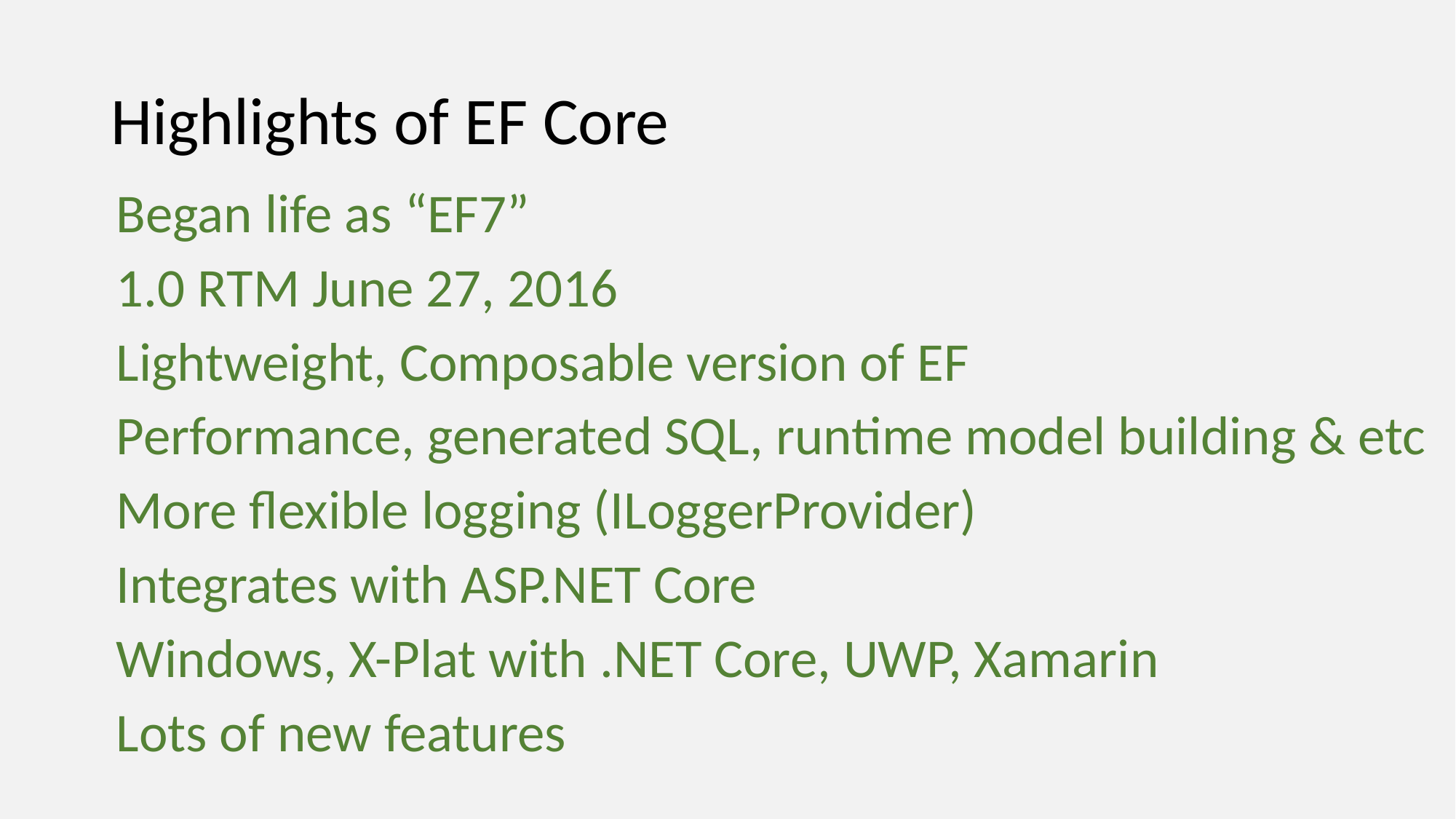

Highlights of EF Core
Began life as “EF7”
1.0 RTM June 27, 2016
Lightweight, Composable version of EF
Performance, generated SQL, runtime model building & etc
More flexible logging (ILoggerProvider)
Integrates with ASP.NET Core
Windows, X-Plat with .NET Core, UWP, Xamarin
Lots of new features